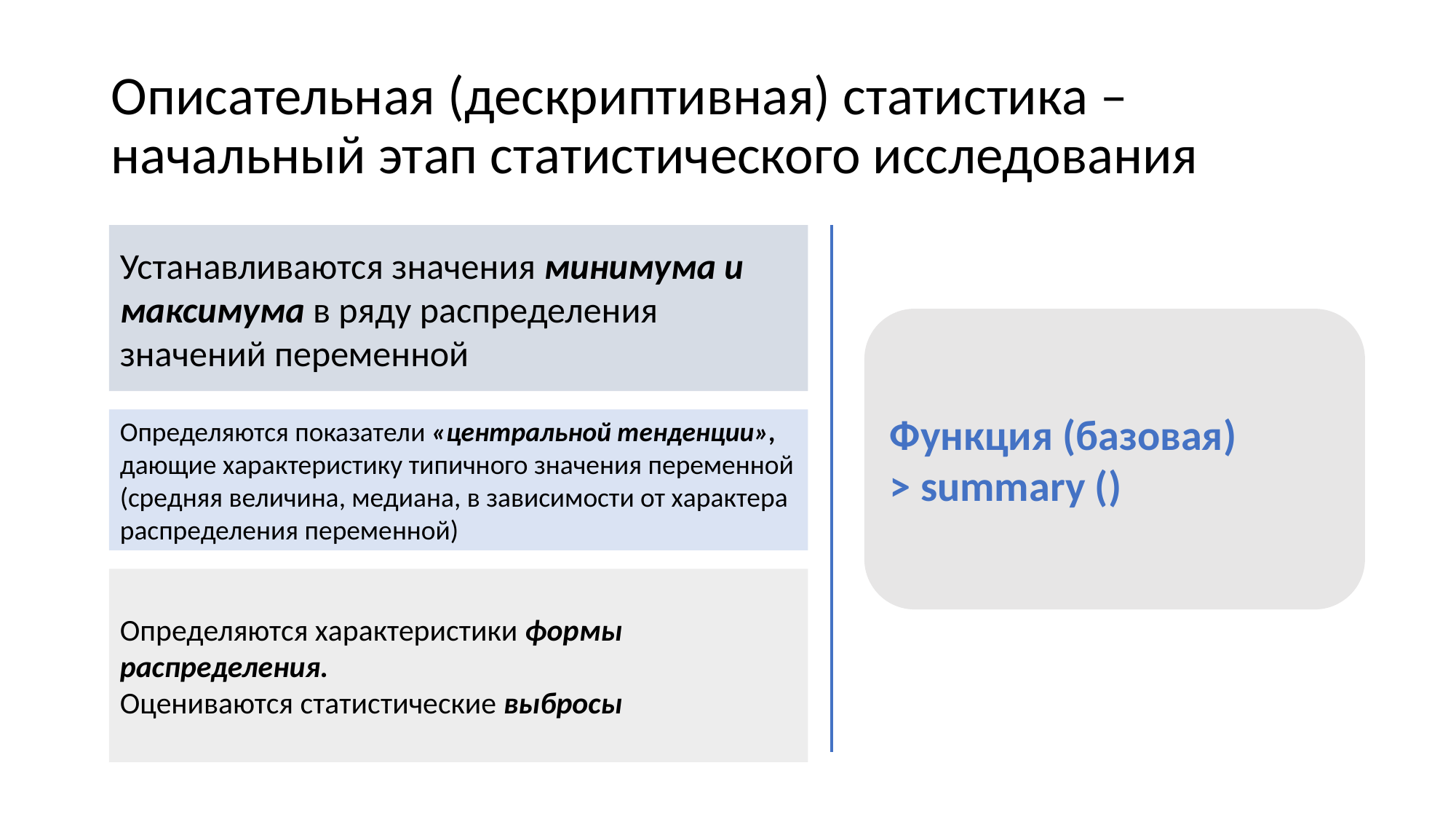

# Описательная (дескриптивная) статистика – начальный этап статистического исследования
Устанавливаются значения минимума и максимума в ряду распределения значений переменной
Функция (базовая)
> summary ()
Определяются показатели «центральной тенденции», дающие характеристику типичного значения переменной (средняя величина, медиана, в зависимости от характера распределения переменной)
Определяются характеристики формы распределения.
Оцениваются статистические выбросы